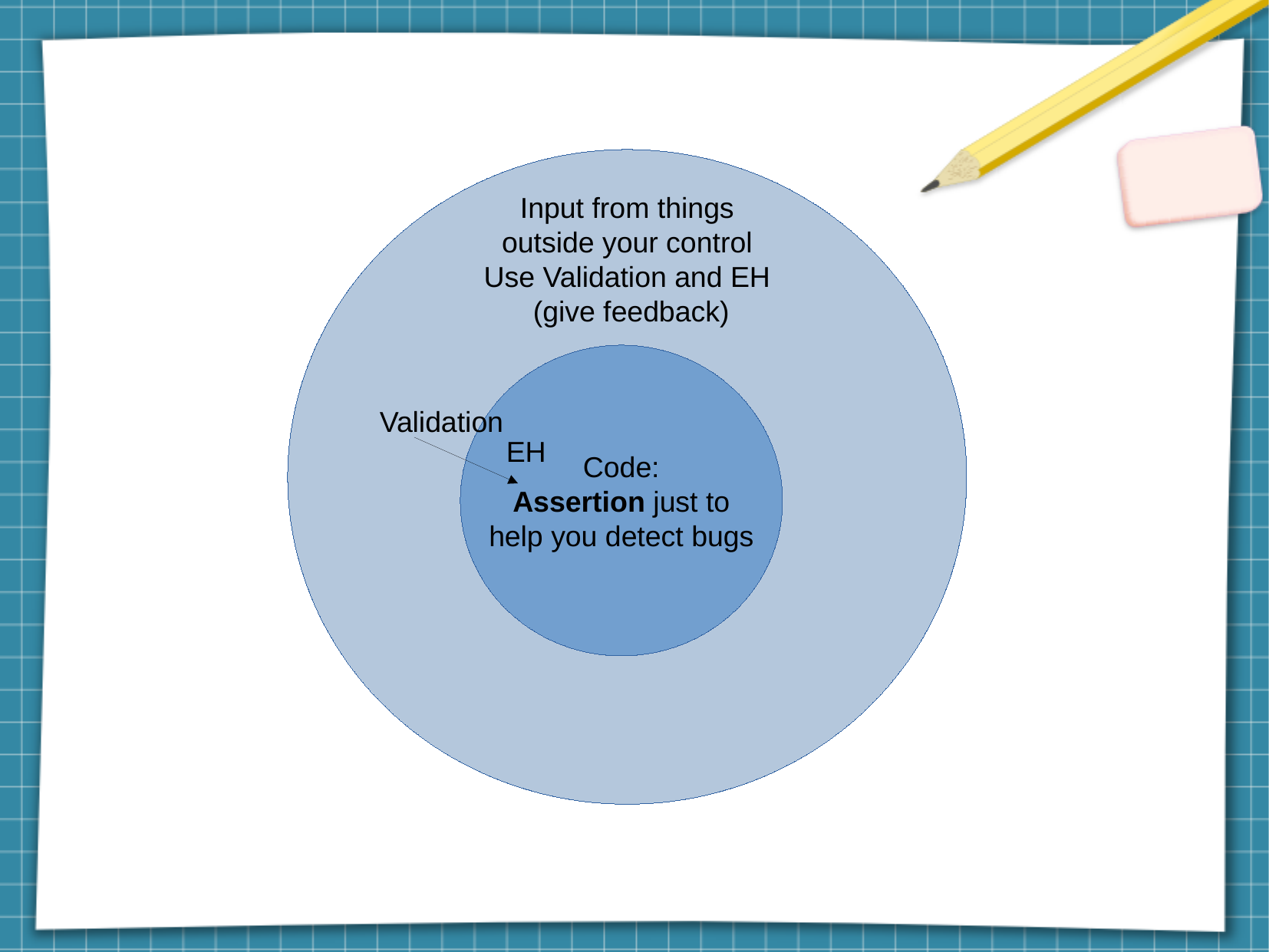

Input from things outside your control
Use Validation and EH
 (give feedback)
Code:
Assertion just to
help you detect bugs
Validation
EH